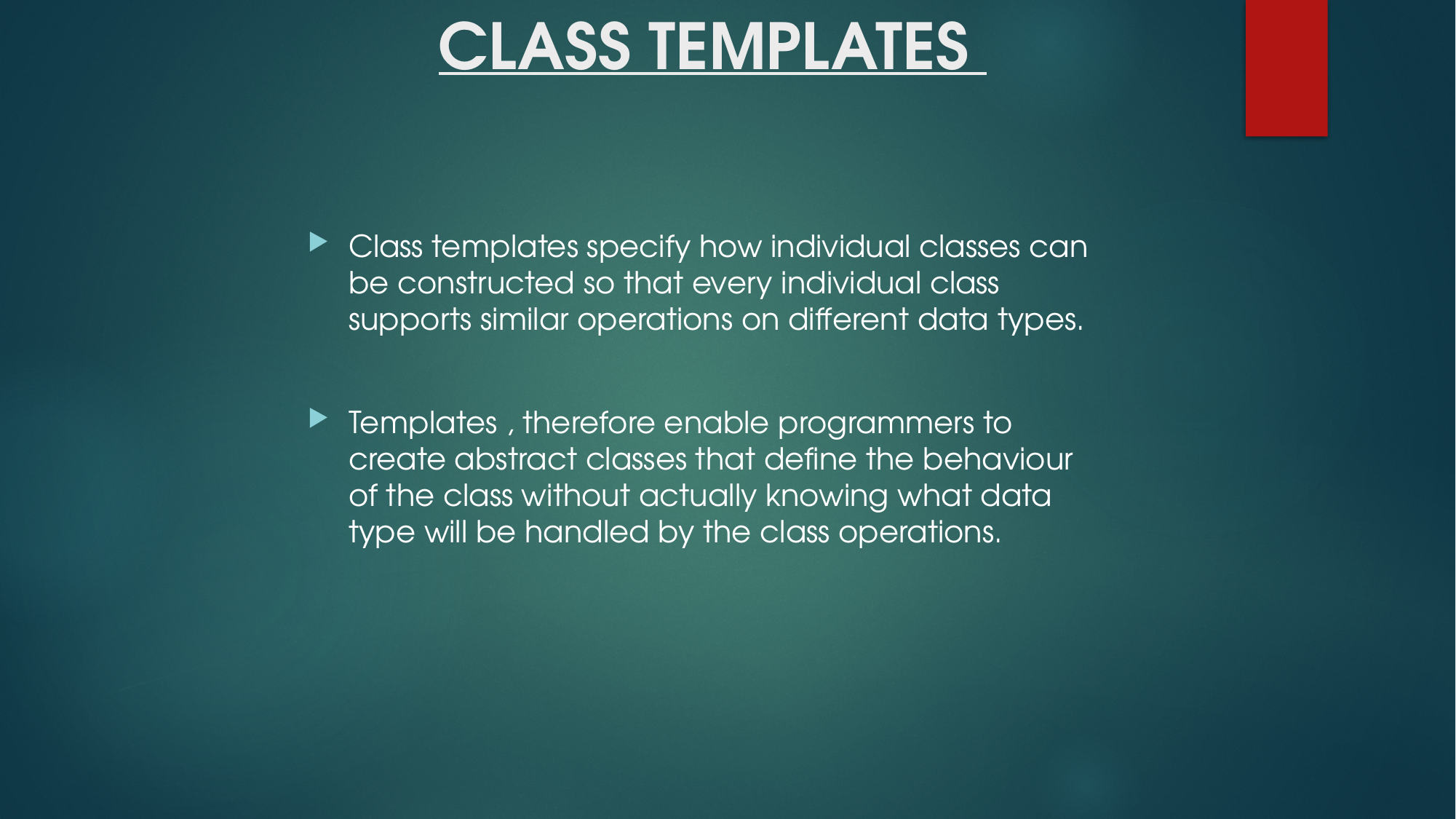

# CLASS TEMPLATES
Class templates specify how individual classes can be constructed so that every individual class supports similar operations on different data types.

Templates , therefore enable programmers to create abstract classes that define the behaviour of the class without actually knowing what data type will be handled by the class operations.